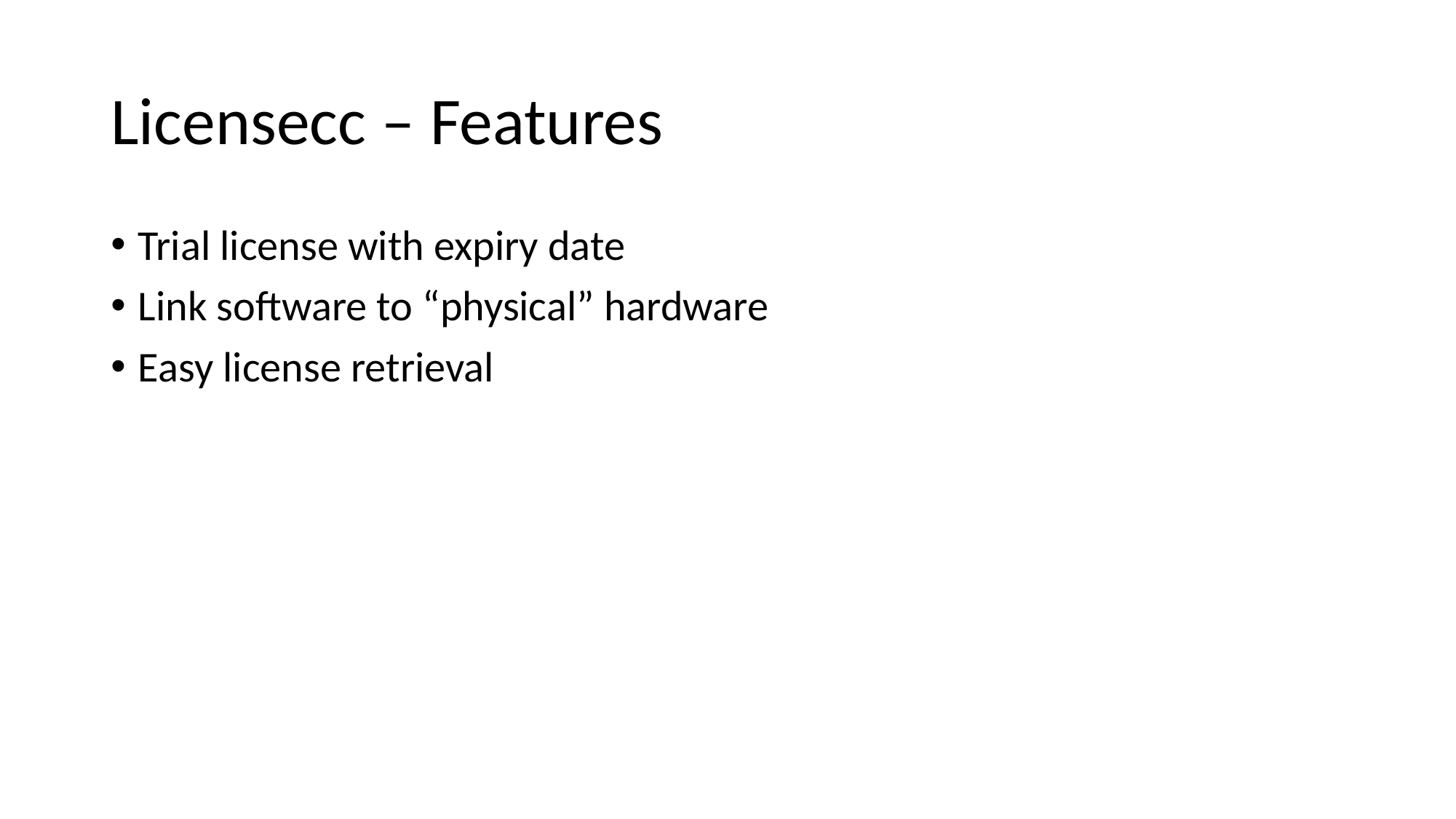

# Licensecc – Features
Trial license with expiry date
Link software to “physical” hardware
Easy license retrieval